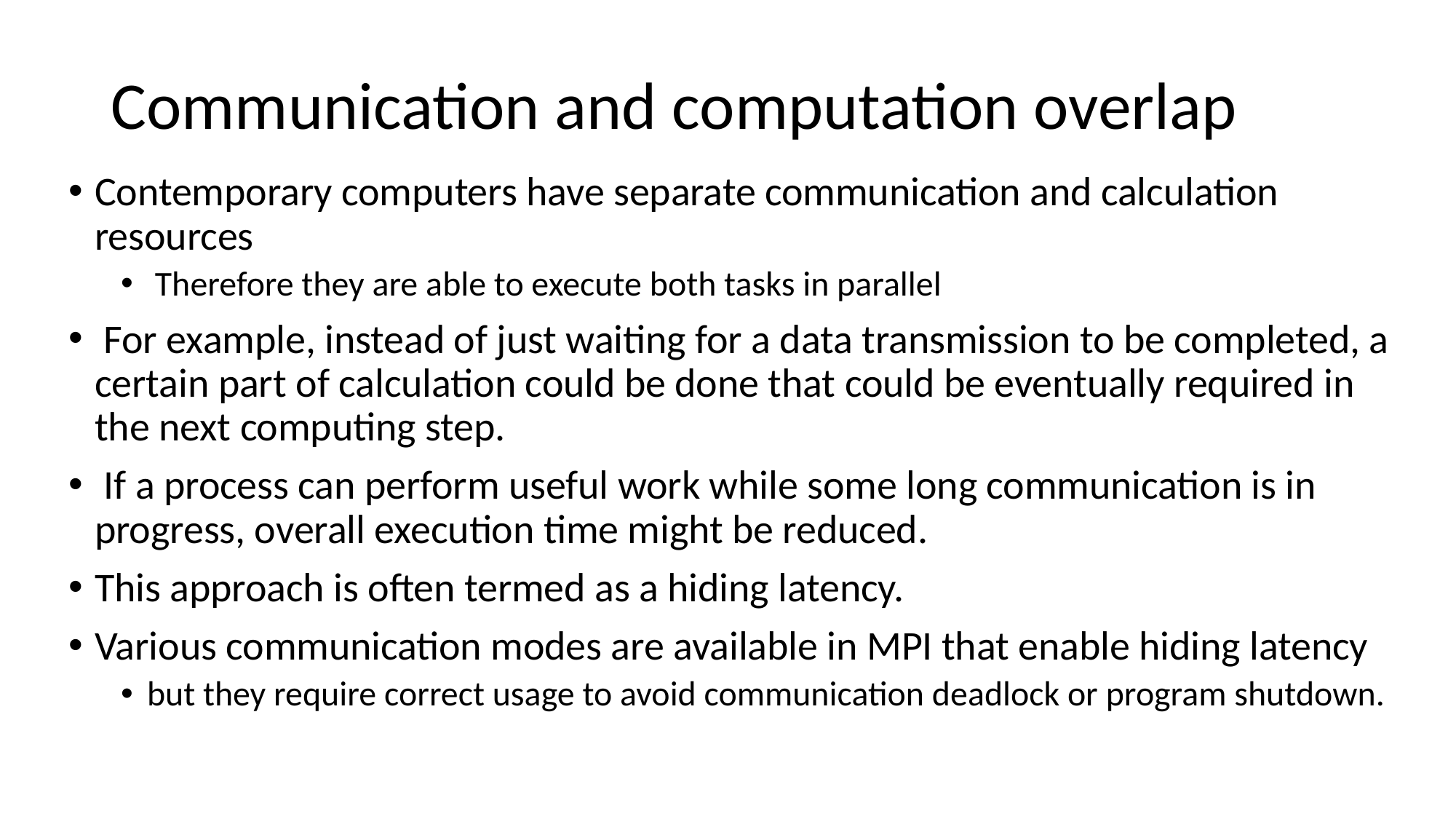

# Communication and computation overlap
Contemporary computers have separate communication and calculation resources
 Therefore they are able to execute both tasks in parallel
 For example, instead of just waiting for a data transmission to be completed, a certain part of calculation could be done that could be eventually required in the next computing step.
 If a process can perform useful work while some long communication is in progress, overall execution time might be reduced.
This approach is often termed as a hiding latency.
Various communication modes are available in MPI that enable hiding latency
but they require correct usage to avoid communication deadlock or program shutdown.